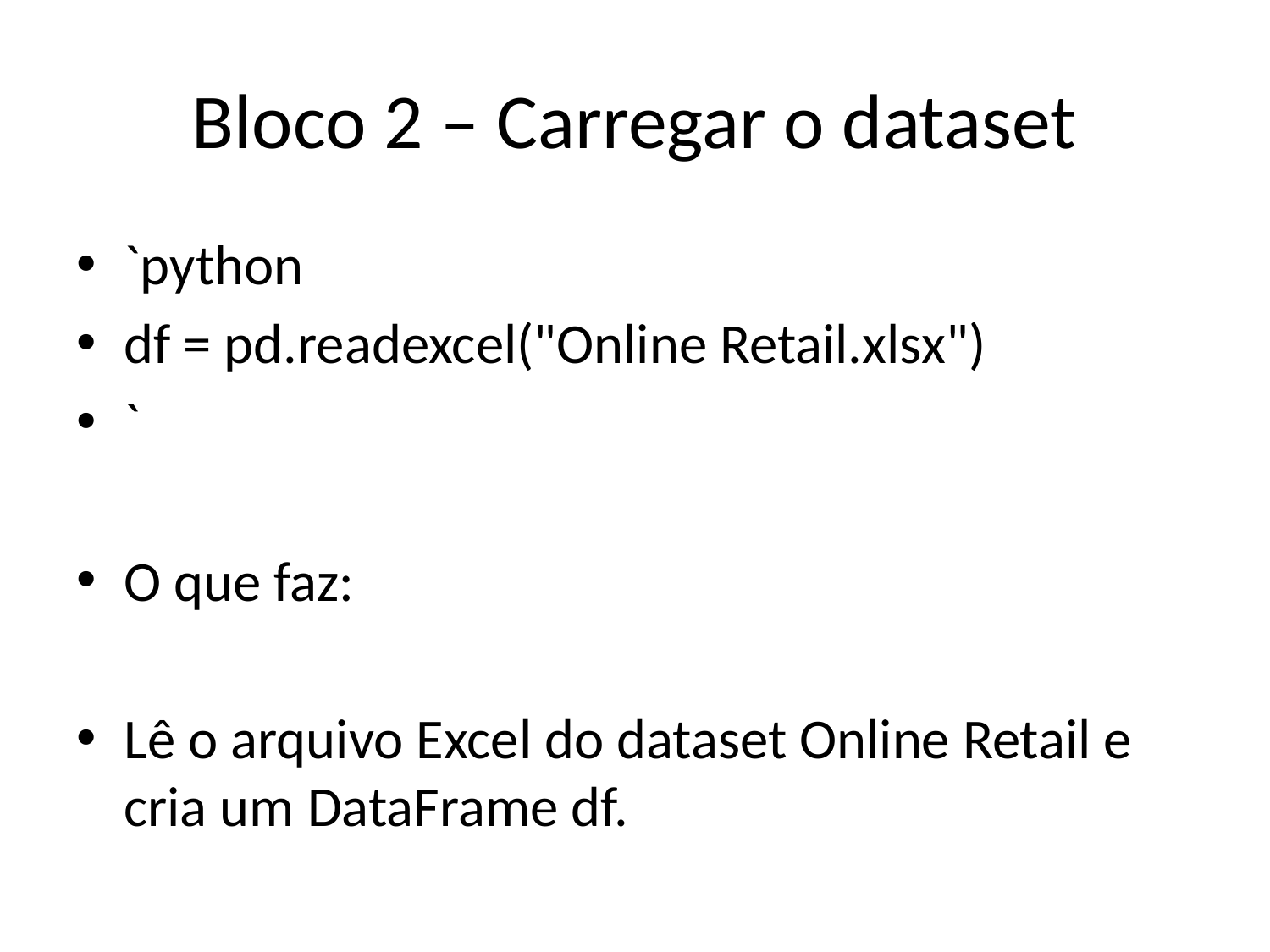

# Bloco 2 – Carregar o dataset
`python
df = pd.readexcel("Online Retail.xlsx")
`

O que faz:

Lê o arquivo Excel do dataset Online Retail e cria um DataFrame df.